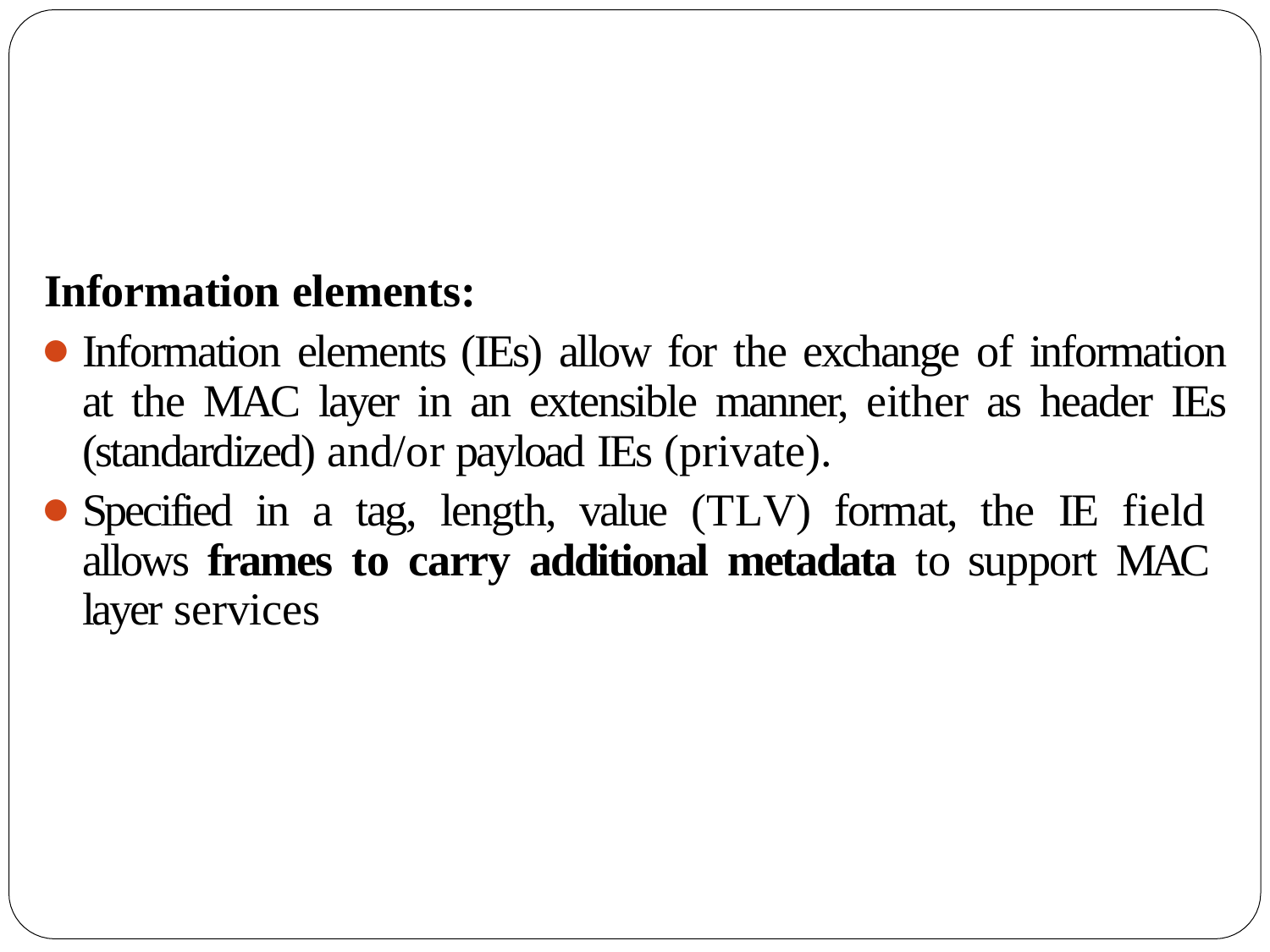

Information elements:
Information elements (IEs) allow for the exchange of information at the MAC layer in an extensible manner, either as header IEs (standardized) and/or payload IEs (private).
Specified in a tag, length, value (TLV) format, the IE field allows frames to carry additional metadata to support MAC layer services